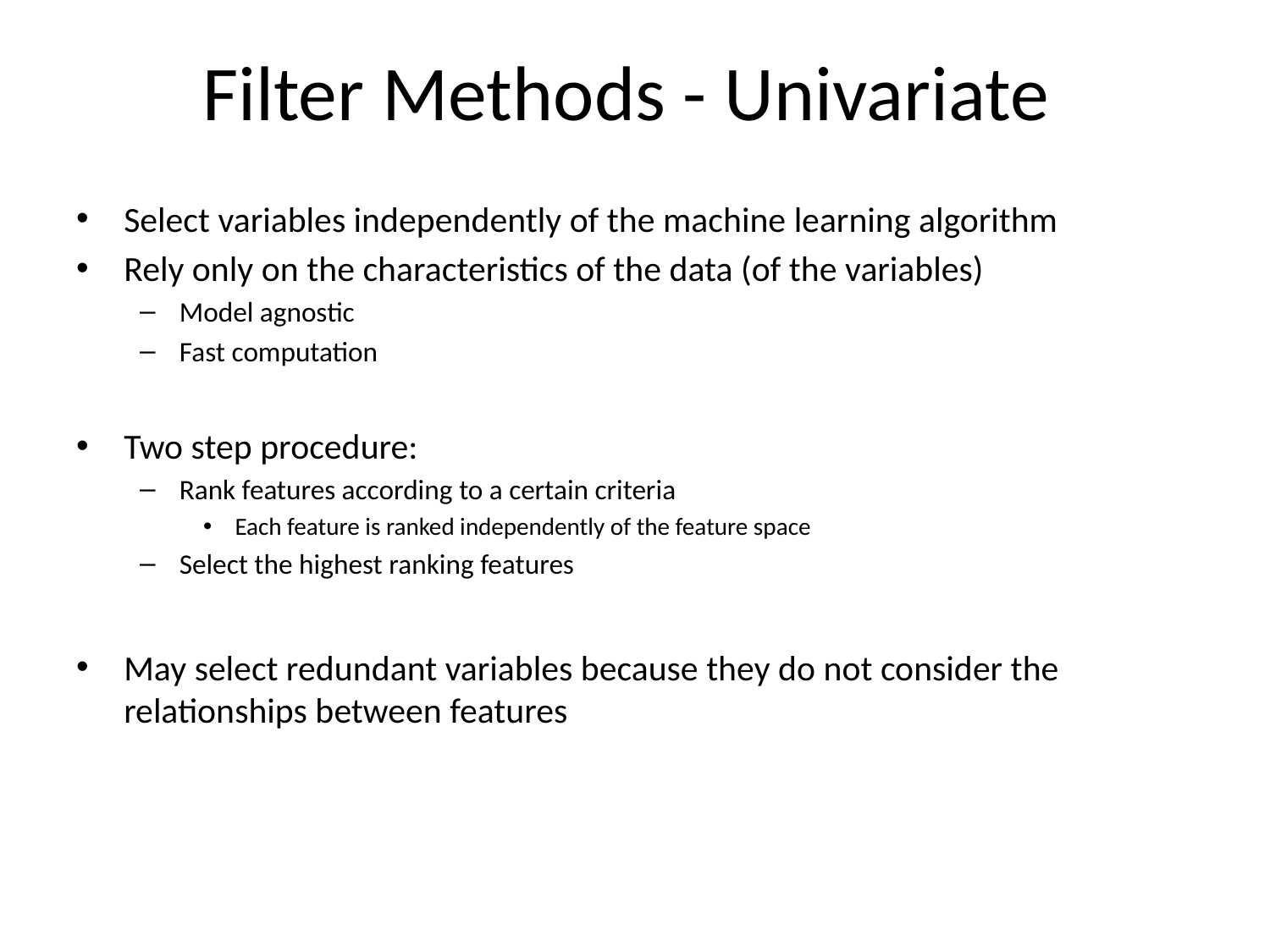

# Filter Methods - Univariate
Select variables independently of the machine learning algorithm
Rely only on the characteristics of the data (of the variables)
Model agnostic
Fast computation

Two step procedure:
Rank features according to a certain criteria
Each feature is ranked independently of the feature space
Select the highest ranking features

May select redundant variables because they do not consider the relationships between features